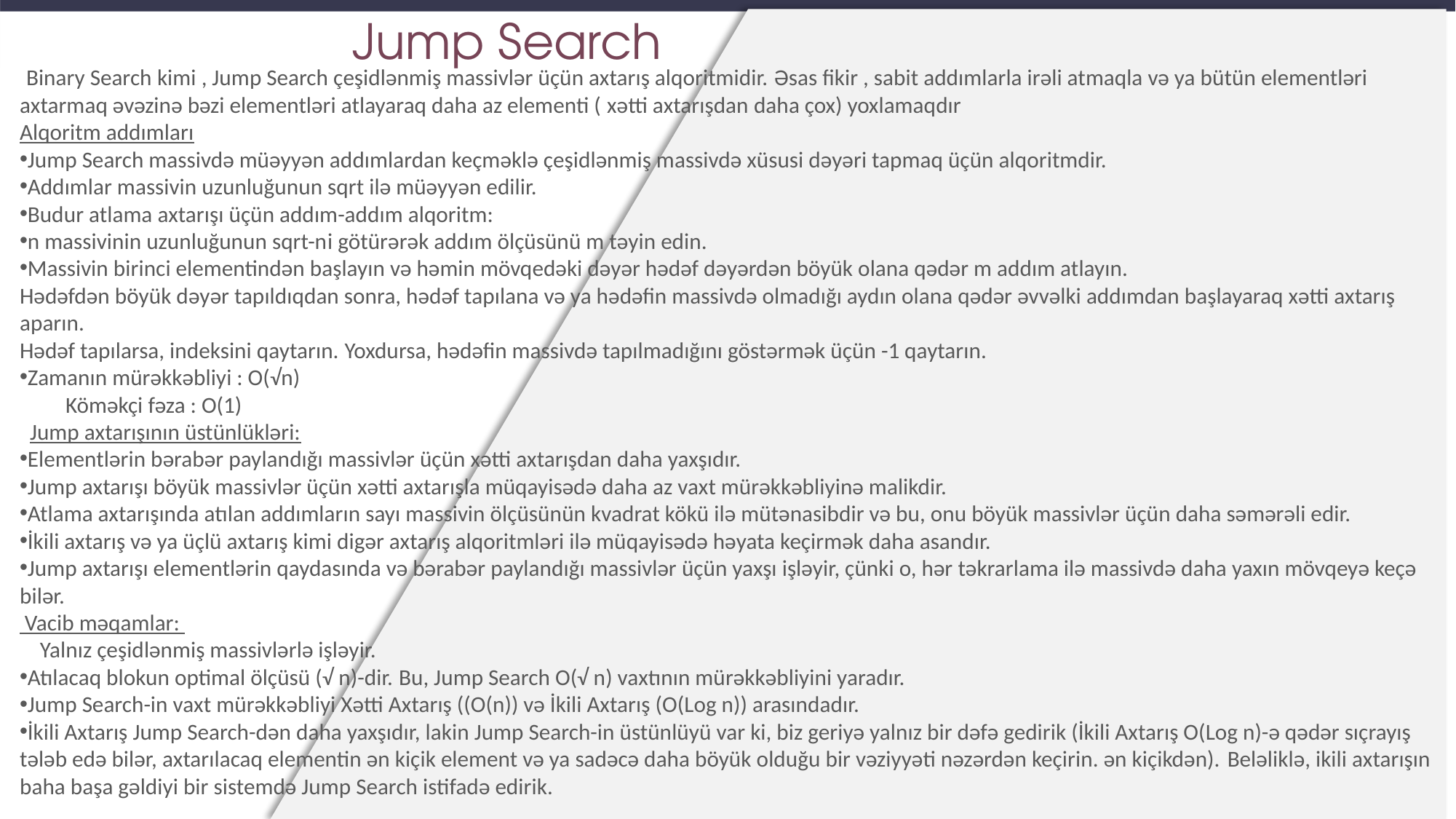

Jump Search

 Binary Search kimi , Jump Search çeşidlənmiş massivlər üçün axtarış alqoritmidir. Əsas fikir , sabit addımlarla irəli atmaqla və ya bütün elementləri axtarmaq əvəzinə bəzi elementləri atlayaraq daha az elementi ( xətti axtarışdan daha çox) yoxlamaqdır
Alqoritm addımları
Jump Search massivdə müəyyən addımlardan keçməklə çeşidlənmiş massivdə xüsusi dəyəri tapmaq üçün alqoritmdir.
Addımlar massivin uzunluğunun sqrt ilə müəyyən edilir.
Budur atlama axtarışı üçün addım-addım alqoritm:
n massivinin uzunluğunun sqrt-ni götürərək addım ölçüsünü m təyin edin.
Massivin birinci elementindən başlayın və həmin mövqedəki dəyər hədəf dəyərdən böyük olana qədər m addım atlayın.
Hədəfdən böyük dəyər tapıldıqdan sonra, hədəf tapılana və ya hədəfin massivdə olmadığı aydın olana qədər əvvəlki addımdan başlayaraq xətti axtarış aparın.
Hədəf tapılarsa, indeksini qaytarın. Yoxdursa, hədəfin massivdə tapılmadığını göstərmək üçün -1 qaytarın.
Zamanın mürəkkəbliyi : O(√n) 
         Köməkçi fəza : O(1)
  Jump axtarışının üstünlükləri:
Elementlərin bərabər paylandığı massivlər üçün xətti axtarışdan daha yaxşıdır.
Jump axtarışı böyük massivlər üçün xətti axtarışla müqayisədə daha az vaxt mürəkkəbliyinə malikdir.
Atlama axtarışında atılan addımların sayı massivin ölçüsünün kvadrat kökü ilə mütənasibdir və bu, onu böyük massivlər üçün daha səmərəli edir.
İkili axtarış və ya üçlü axtarış kimi digər axtarış alqoritmləri ilə müqayisədə həyata keçirmək daha asandır.
Jump axtarışı elementlərin qaydasında və bərabər paylandığı massivlər üçün yaxşı işləyir, çünki o, hər təkrarlama ilə massivdə daha yaxın mövqeyə keçə bilər.
 Vacib məqamlar: 
    Yalnız çeşidlənmiş massivlərlə işləyir.
Atılacaq blokun optimal ölçüsü (√ n)-dir. Bu, Jump Search O(√ n) vaxtının mürəkkəbliyini yaradır.
Jump Search-in vaxt mürəkkəbliyi Xətti Axtarış ((O(n)) və İkili Axtarış (O(Log n)) arasındadır.
İkili Axtarış Jump Search-dən daha yaxşıdır, lakin Jump Search-in üstünlüyü var ki, biz geriyə yalnız bir dəfə gedirik (İkili Axtarış O(Log n)-ə qədər sıçrayış tələb edə bilər, axtarılacaq elementin ən kiçik element və ya sadəcə daha böyük olduğu bir vəziyyəti nəzərdən keçirin. ən kiçikdən). Beləliklə, ikili axtarışın baha başa gəldiyi bir sistemdə Jump Search istifadə edirik.